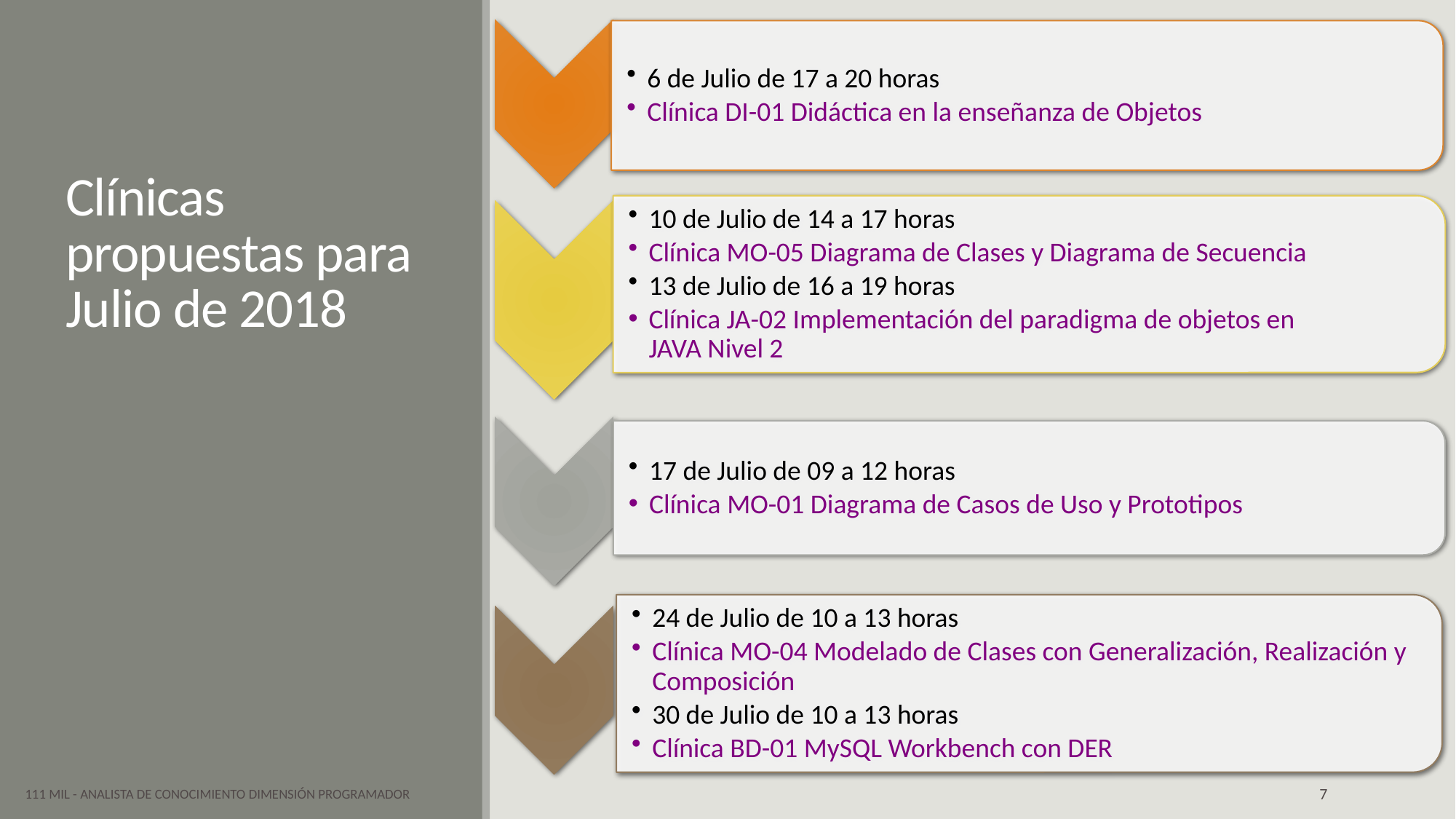

6 de Julio de 17 a 20 horas
Clínica DI-01 Didáctica en la enseñanza de Objetos

10 de Julio de 14 a 17 horas
Clínica MO-05 Diagrama de Clases y Diagrama de Secuencia
13 de Julio de 16 a 19 horas
Clínica JA-02 Implementación del paradigma de objetos en
JAVA Nivel 2

17 de Julio de 09 a 12 horas
Clínica MO-01 Diagrama de Casos de Uso y Prototipos

24 de Julio de 10 a 13 horas
Clínica MO-04 Modelado de Clases con Generalización, Realización y Composición
30 de Julio de 10 a 13 horas
Clínica BD-01 MySQL Workbench con DER
# Clínicas propuestas para Julio de 2018

111 Mil - Analista de Conocimiento Dimensión Programador
7